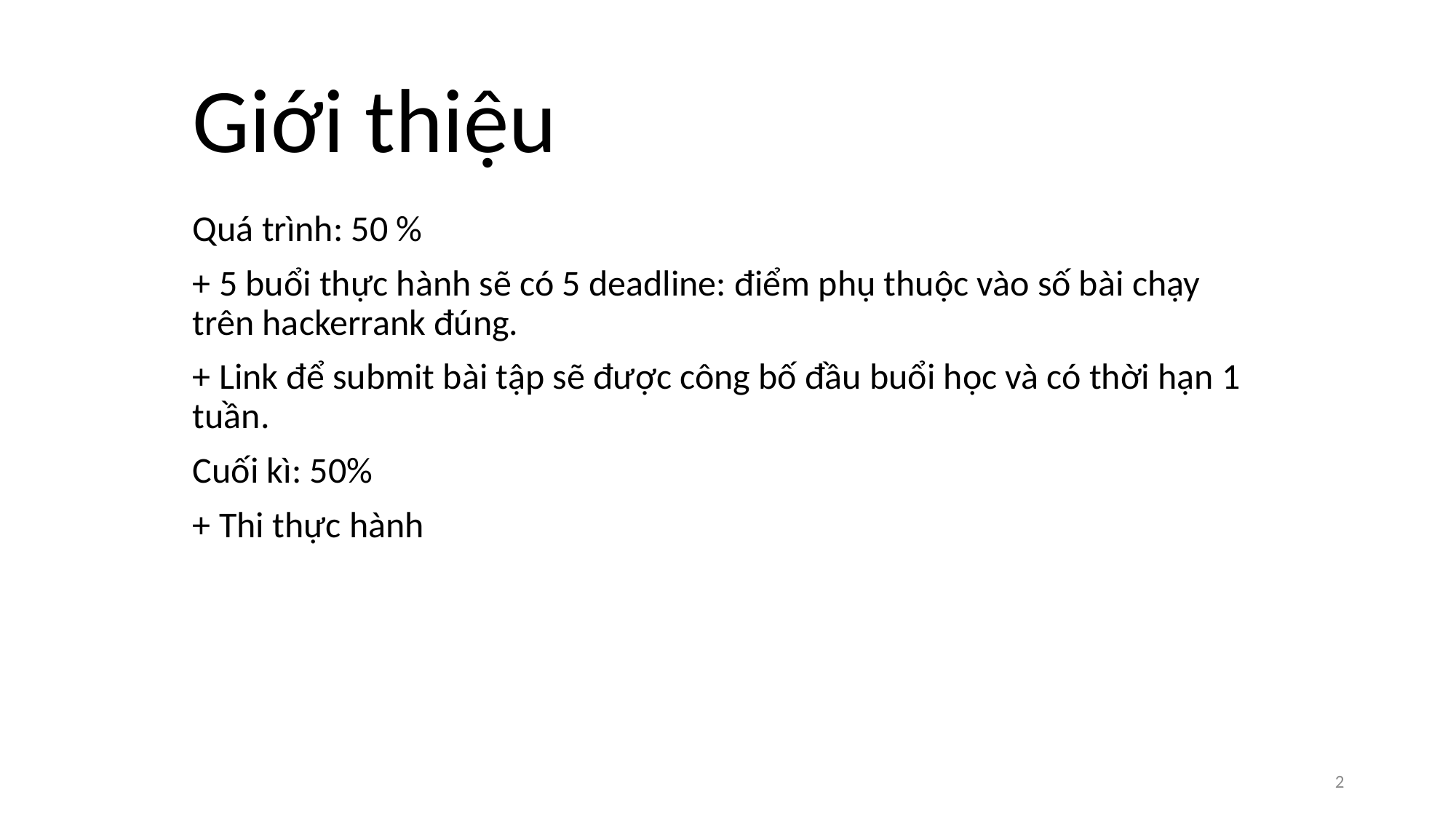

# Giới thiệu
Quá trình: 50 %
+ 5 buổi thực hành sẽ có 5 deadline: điểm phụ thuộc vào số bài chạy trên hackerrank đúng.
+ Link để submit bài tập sẽ được công bố đầu buổi học và có thời hạn 1 tuần.
Cuối kì: 50%
+ Thi thực hành
2